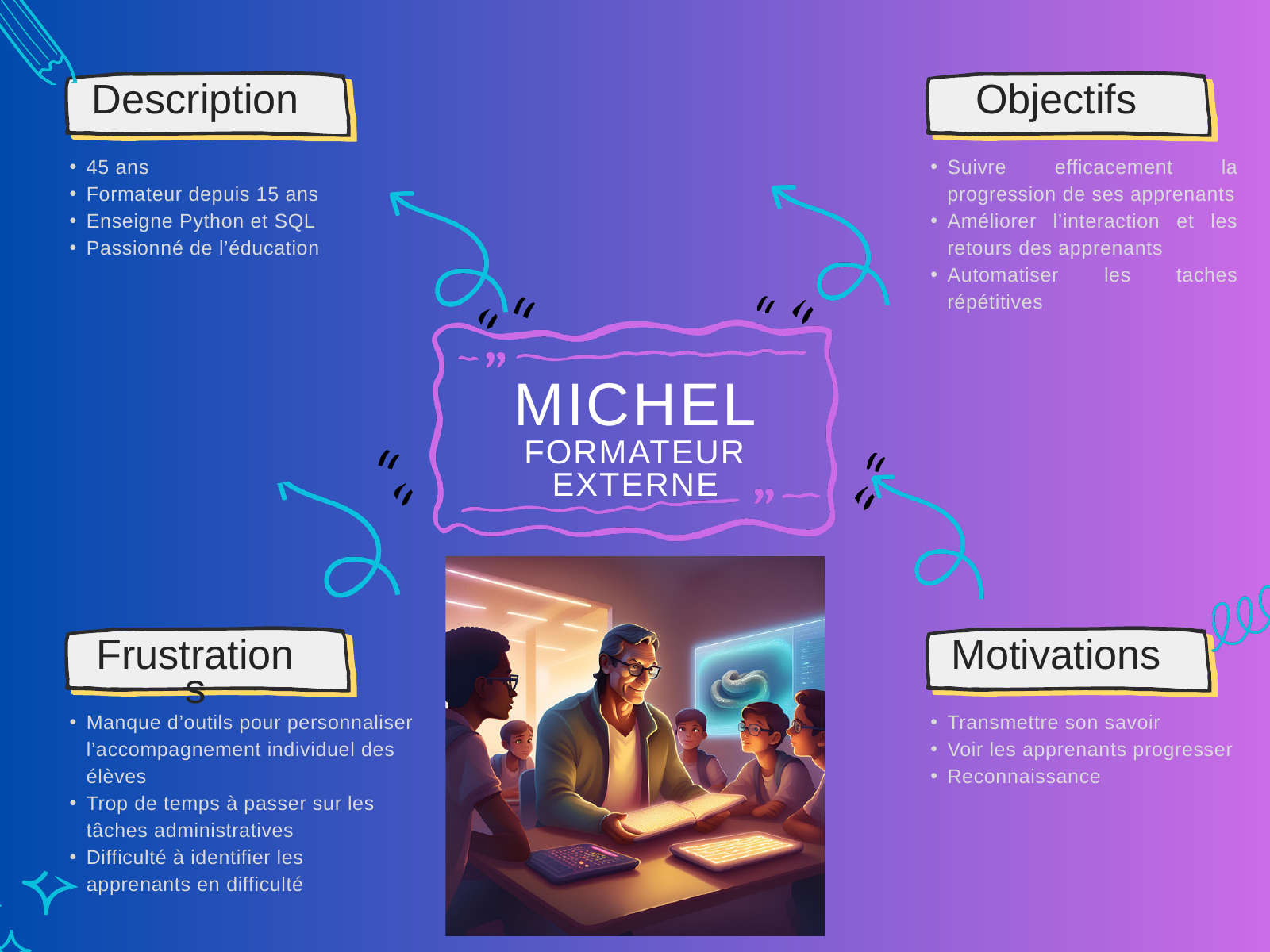

Description
Objectifs
45 ans
Formateur depuis 15 ans
Enseigne Python et SQL
Passionné de l’éducation
Suivre efficacement la progression de ses apprenants
Améliorer l’interaction et les retours des apprenants
Automatiser les taches répétitives

MICHEL
FORMATEUR EXTERNE

Frustrations
Motivations

Manque d’outils pour personnaliser l’accompagnement individuel des élèves
Trop de temps à passer sur les tâches administratives
Difficulté à identifier les apprenants en difficulté
Transmettre son savoir
Voir les apprenants progresser
Reconnaissance